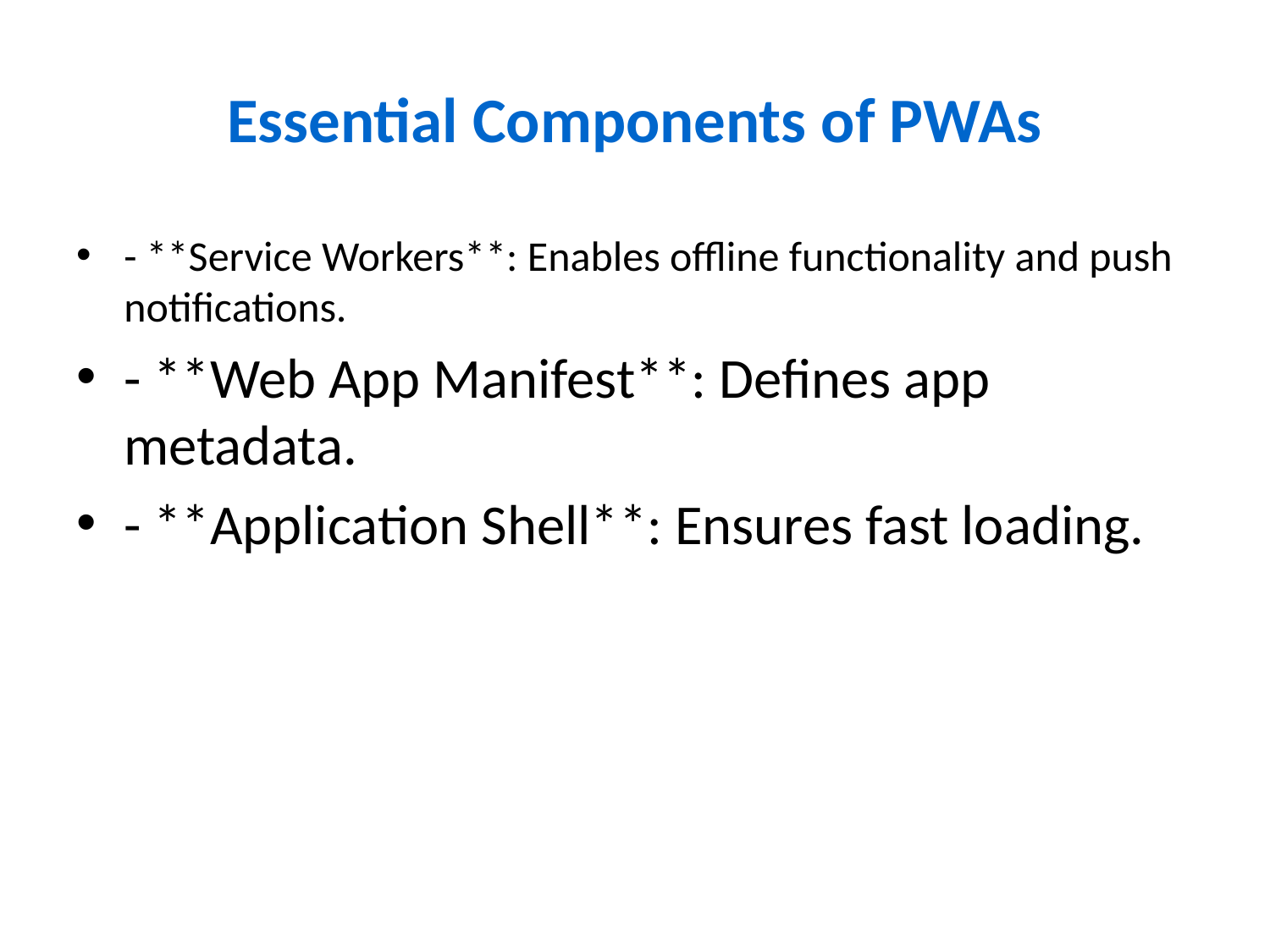

# Essential Components of PWAs
- **Service Workers**: Enables offline functionality and push notifications.
- **Web App Manifest**: Defines app metadata.
- **Application Shell**: Ensures fast loading.